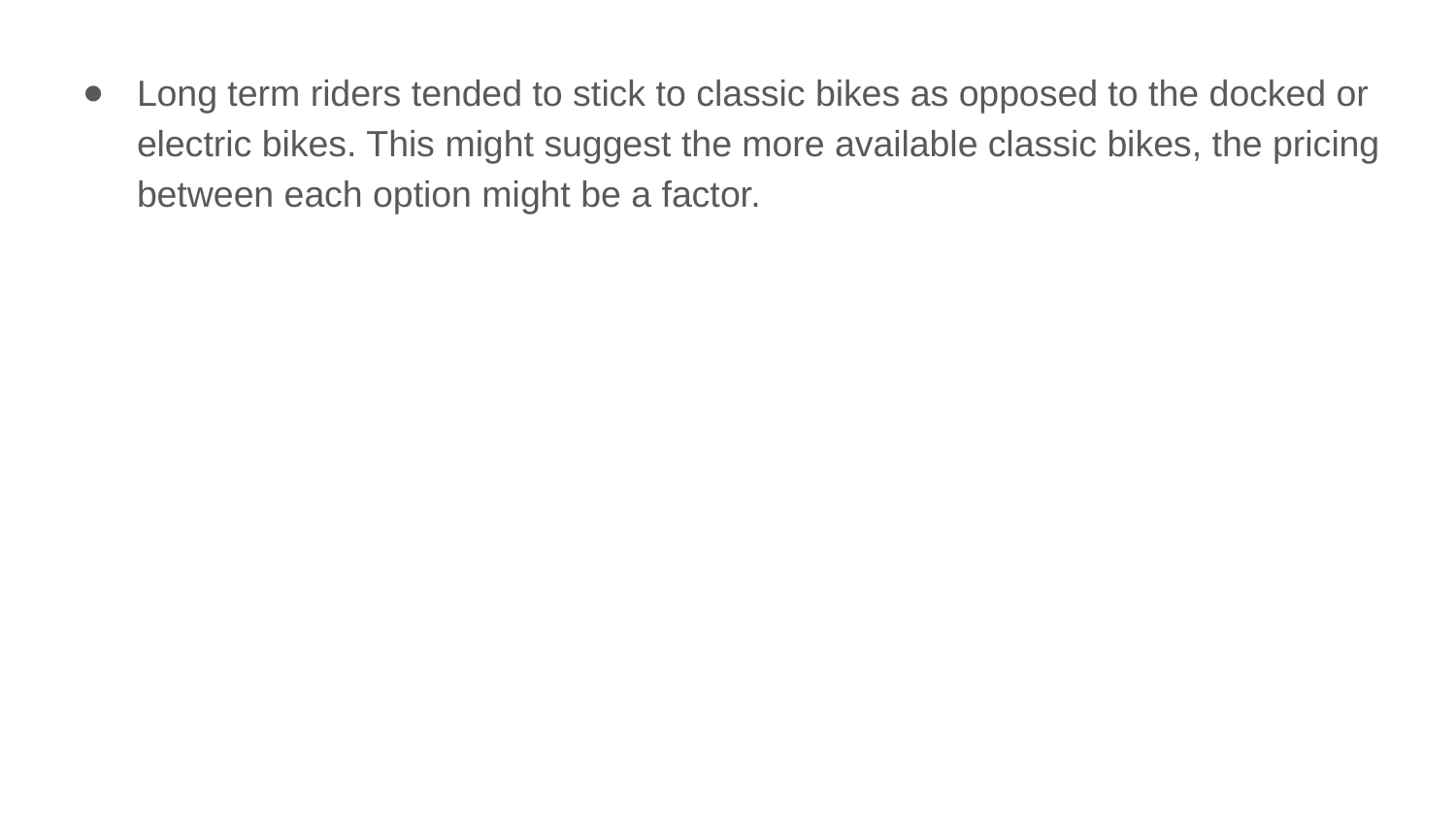

Long term riders tended to stick to classic bikes as opposed to the docked or electric bikes. This might suggest the more available classic bikes, the pricing between each option might be a factor.
#